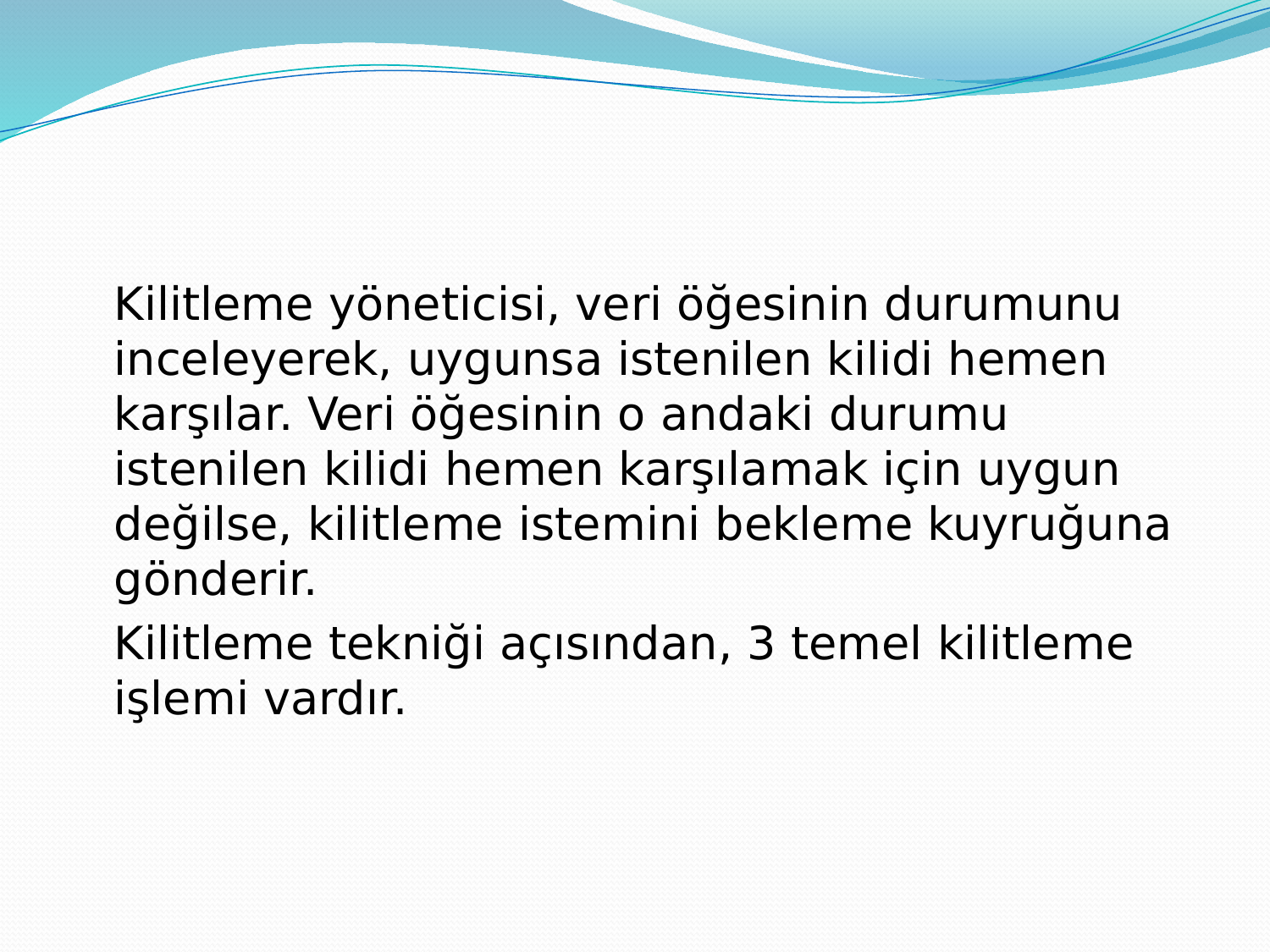

#
	Kilitleme yöneticisi, veri öğesinin durumunu inceleyerek, uygunsa istenilen kilidi hemen karşılar. Veri öğesinin o andaki durumu istenilen kilidi hemen karşılamak için uygun değilse, kilitleme istemini bekleme kuyruğuna gönderir.
	Kilitleme tekniği açısından, 3 temel kilitleme işlemi vardır.